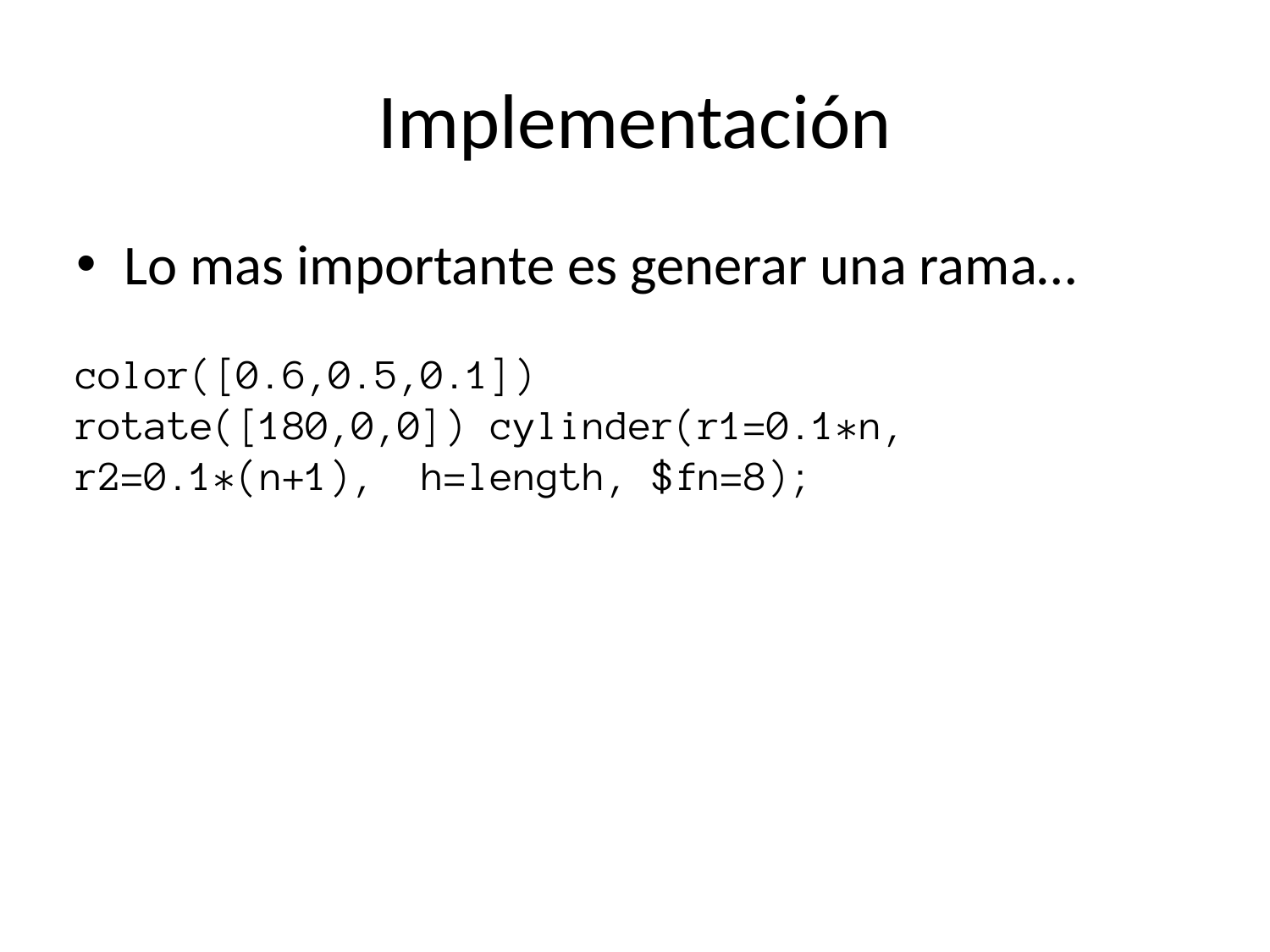

# Implementación
Lo mas importante es generar una rama…
color([0.6,0.5,0.1])
rotate([180,0,0]) cylinder(r1=0.1*n, r2=0.1*(n+1),  h=length, $fn=8);